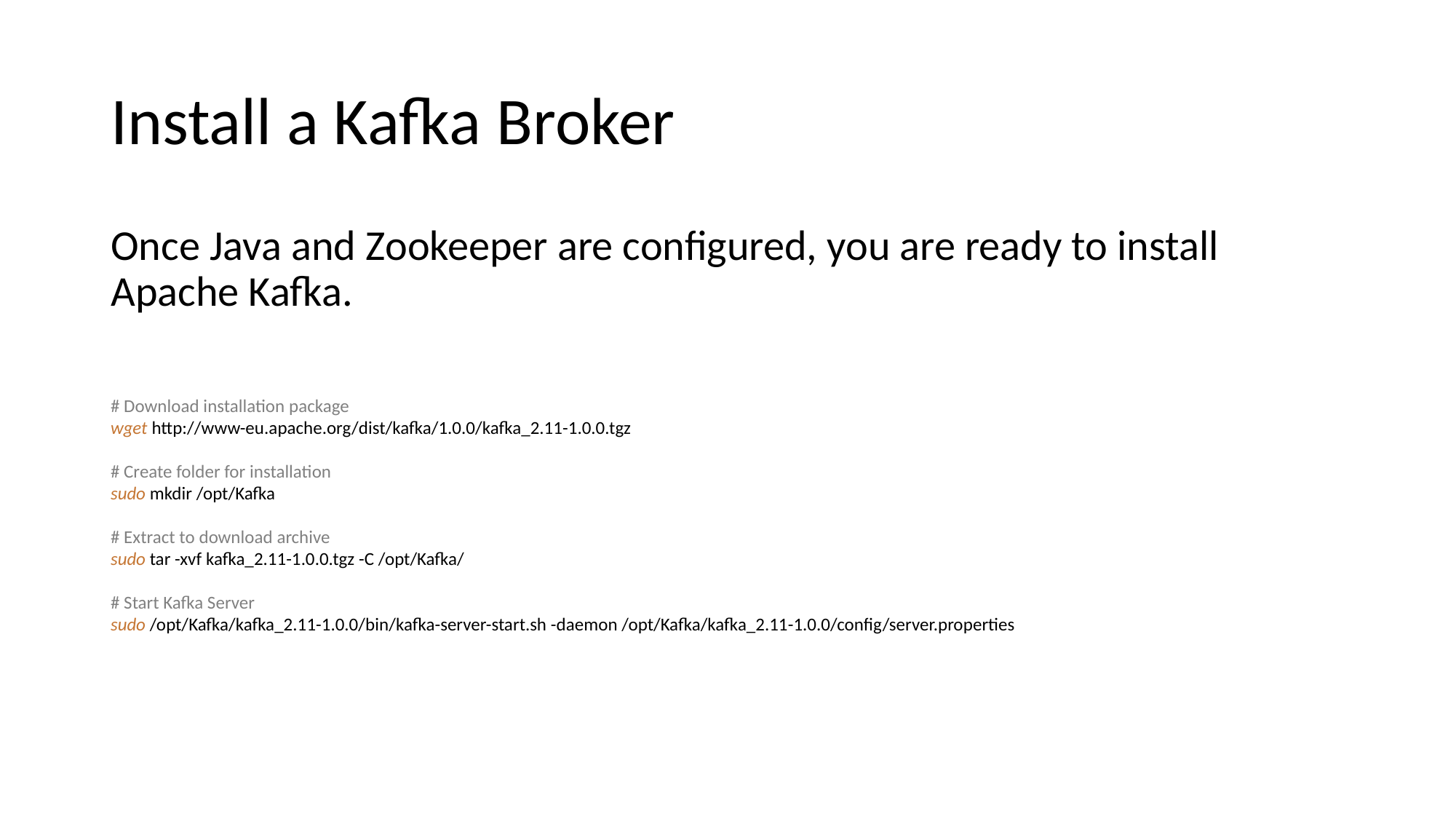

# Install a Kafka Broker
Once Java and Zookeeper are configured, you are ready to install Apache Kafka.
# Download installation package wget http://www-eu.apache.org/dist/kafka/1.0.0/kafka_2.11-1.0.0.tgz # Create folder for installation sudo mkdir /opt/Kafka # Extract to download archive sudo tar -xvf kafka_2.11-1.0.0.tgz -C /opt/Kafka/ # Start Kafka Server sudo /opt/Kafka/kafka_2.11-1.0.0/bin/kafka-server-start.sh -daemon /opt/Kafka/kafka_2.11-1.0.0/config/server.properties